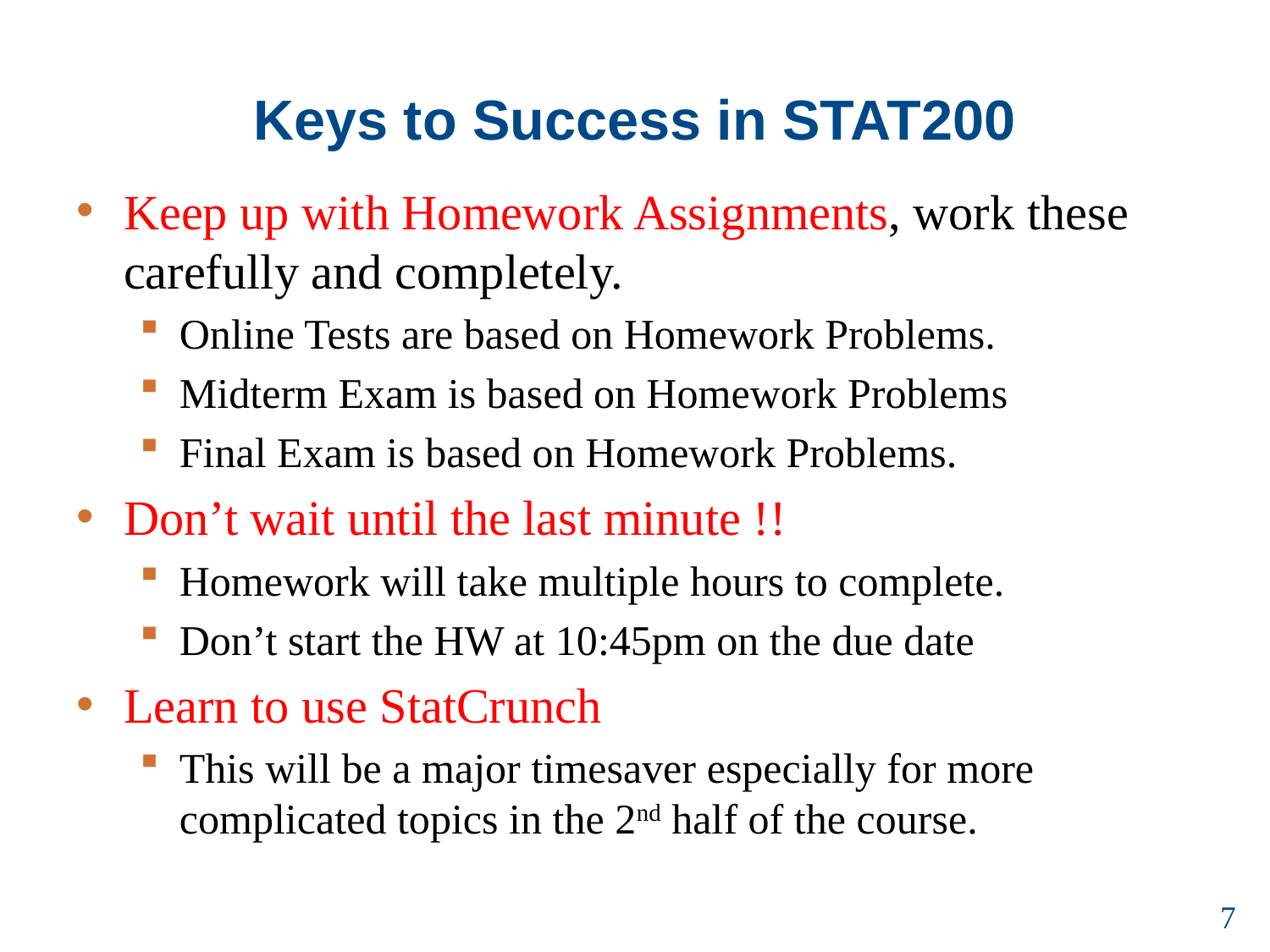

# Keys to Success in STAT200
Keep up with Homework Assignments, work these carefully and completely.
Online Tests are based on Homework Problems.
Midterm Exam is based on Homework Problems
Final Exam is based on Homework Problems.
Don’t wait until the last minute !!
Homework will take multiple hours to complete.
Don’t start the HW at 10:45pm on the due date
Learn to use StatCrunch
This will be a major timesaver especially for more complicated topics in the 2nd half of the course.

7